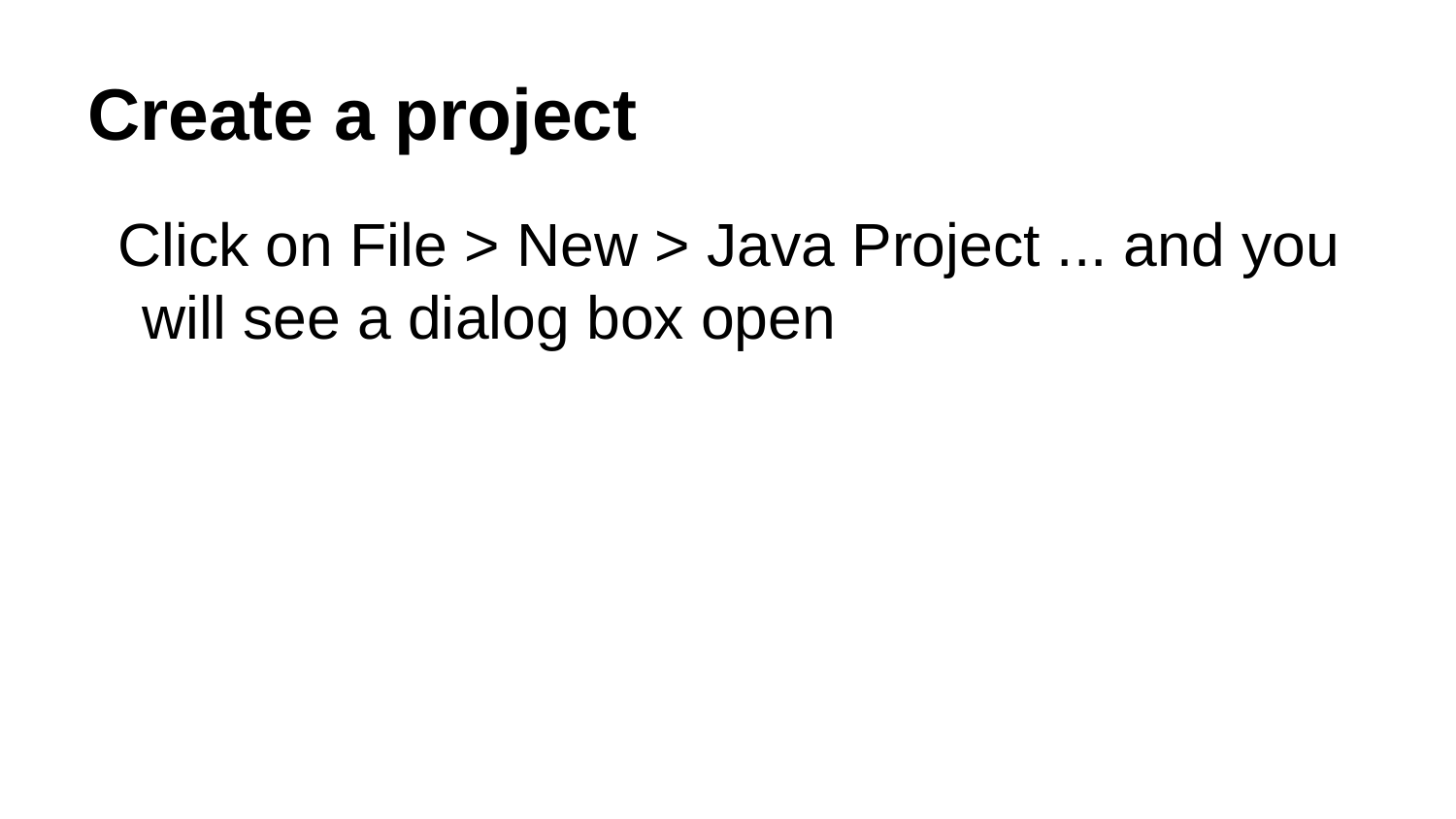

# Create a project
Click on File > New > Java Project ... and you will see a dialog box open